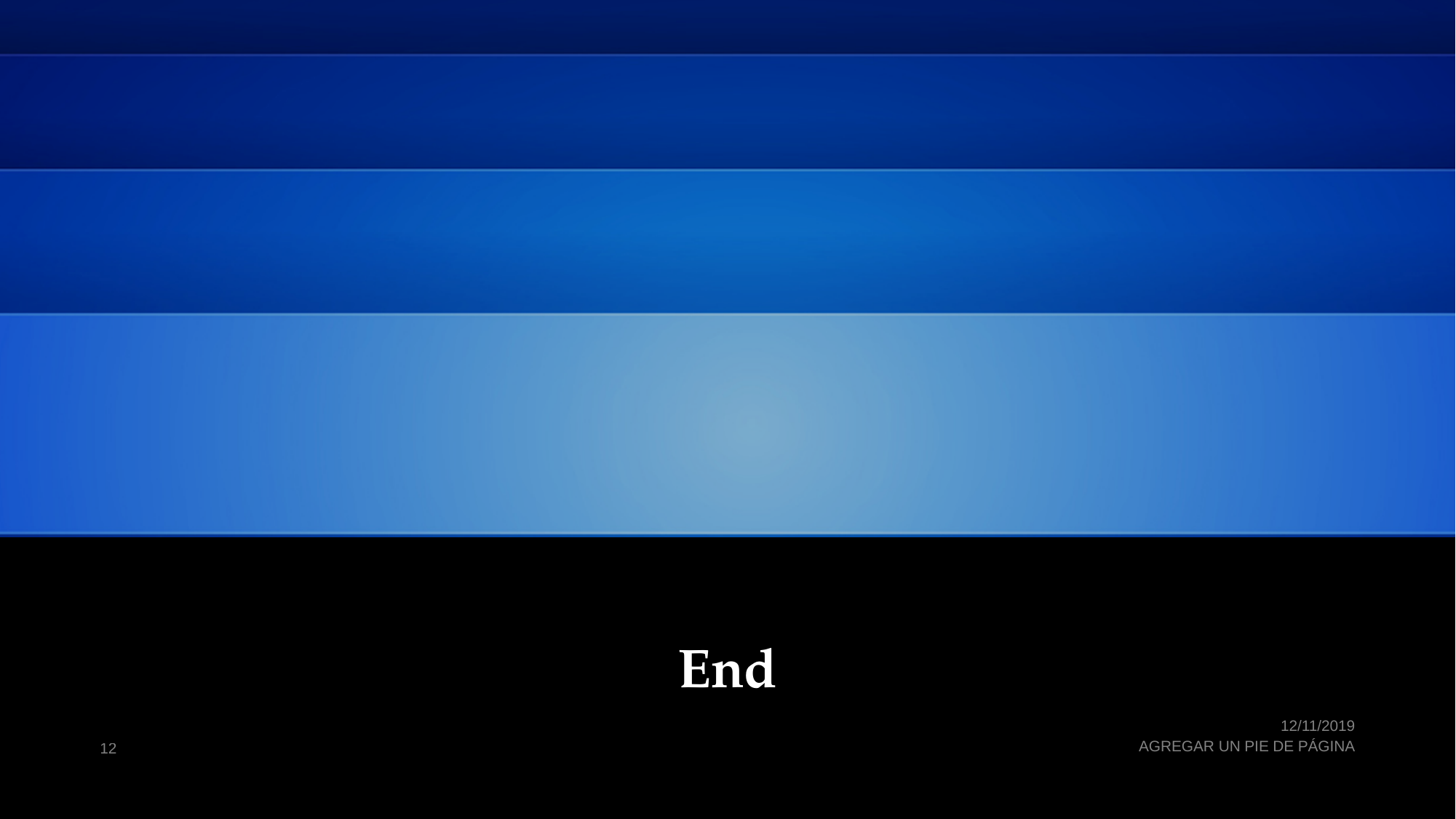

# End
12/11/2019
12
AGREGAR UN PIE DE PÁGINA